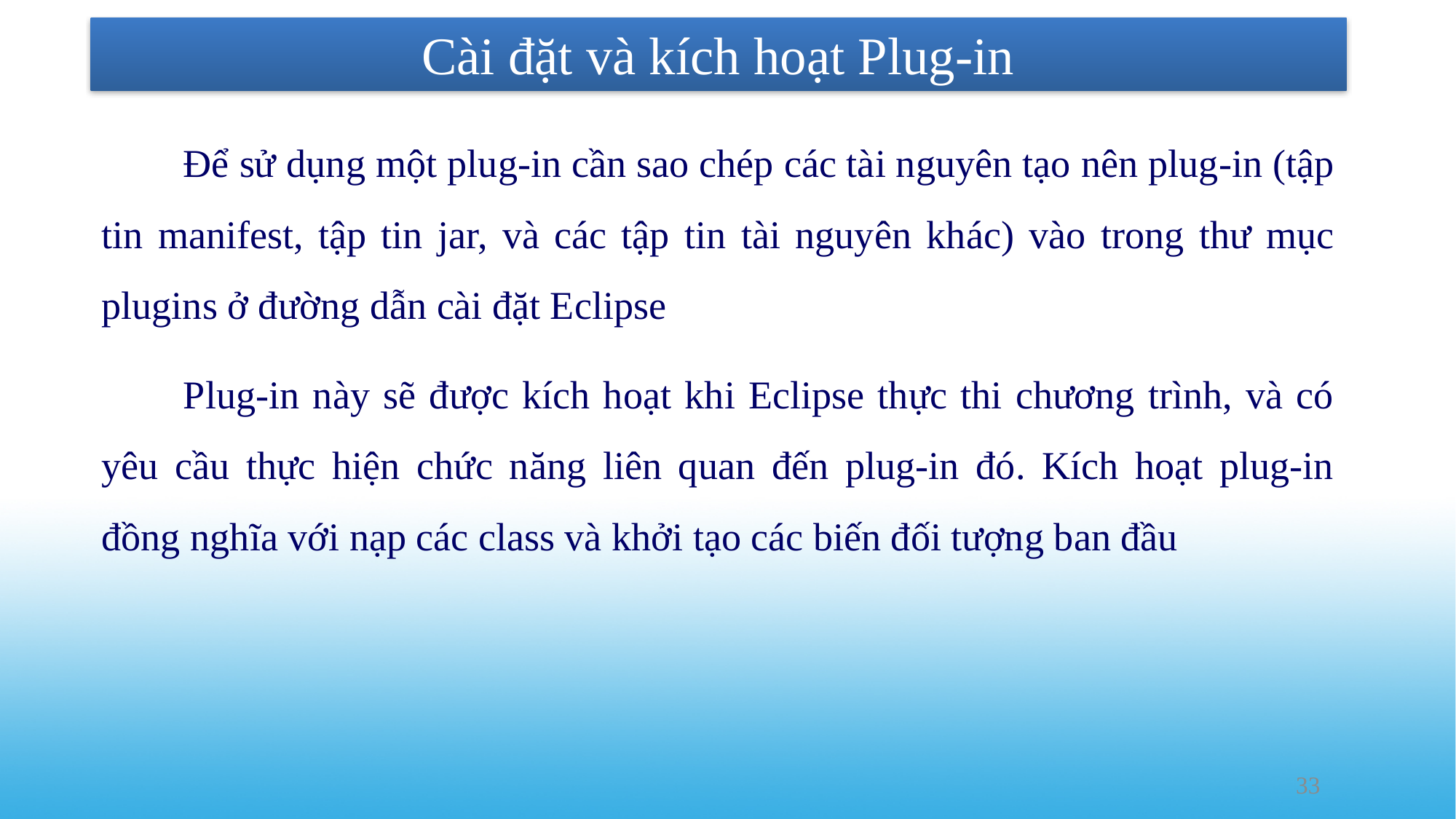

# Cài đặt và kích hoạt Plug-in
Để sử dụng một plug-in cần sao chép các tài nguyên tạo nên plug-in (tập tin manifest, tập tin jar, và các tập tin tài nguyên khác) vào trong thư mục plugins ở đường dẫn cài đặt Eclipse
Plug-in này sẽ được kích hoạt khi Eclipse thực thi chương trình, và có yêu cầu thực hiện chức năng liên quan đến plug-in đó. Kích hoạt plug-in đồng nghĩa với nạp các class và khởi tạo các biến đối tượng ban đầu
33